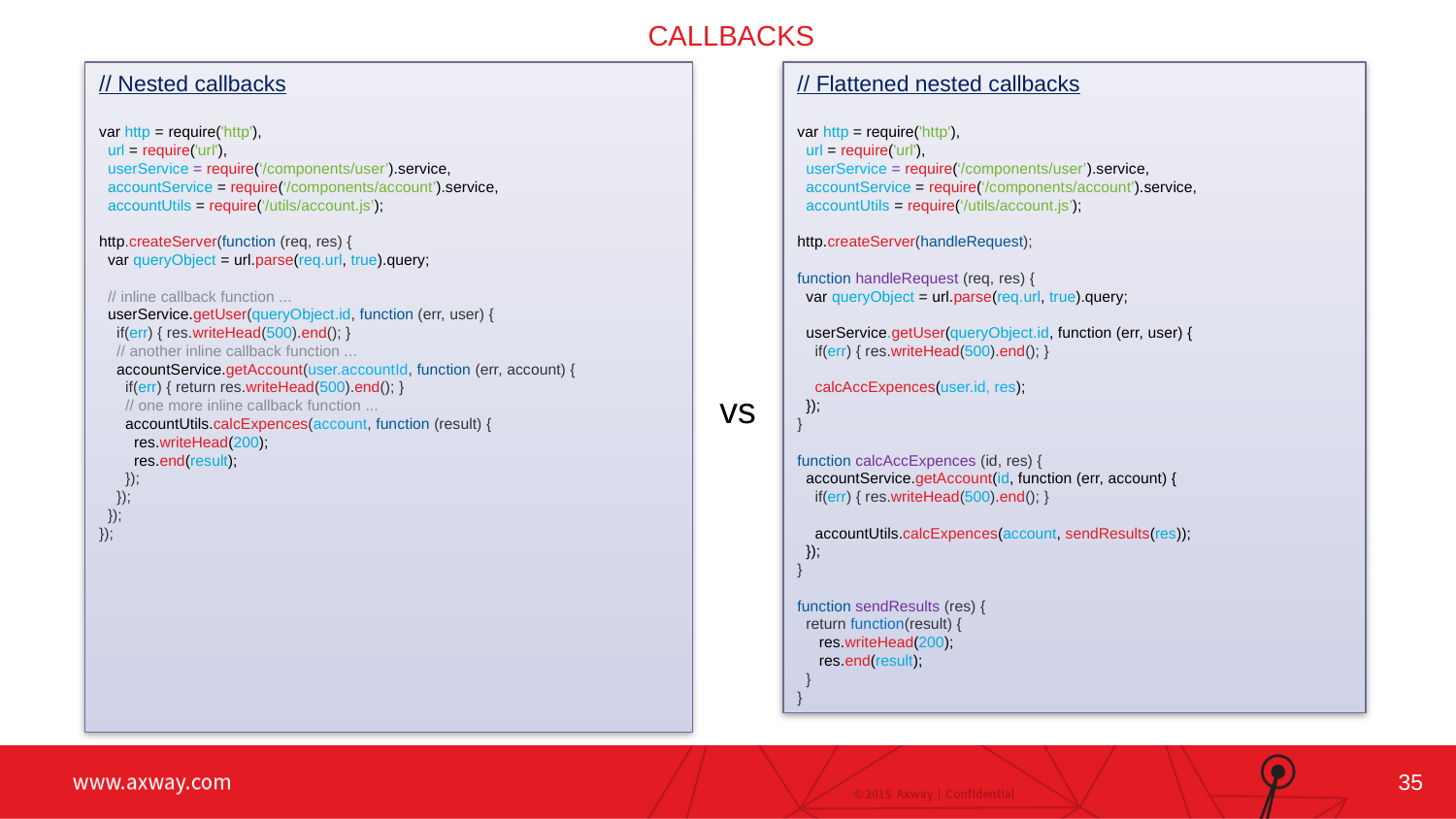

CALLBACKS

// Nested callbacks

var http = require('http'),
  url = require('url'),
  userService = require(‘/components/user’).service,
  accountService = require(‘/components/account’).service,
  accountUtils = require(‘/utils/account.js’);

http.createServer(function (req, res) {
  var queryObject = url.parse(req.url, true).query;

  // inline callback function ...
  userService.getUser(queryObject.id, function (err, user) {
    if(err) { res.writeHead(500).end(); }
    // another inline callback function ...
    accountService.getAccount(user.accountId, function (err, account) {
      if(err) { return res.writeHead(500).end(); }
      // one more inline callback function ...
      accountUtils.calcExpences(account, function (result) {
        res.writeHead(200);
        res.end(result);
      });
    });
  });
});

// Flattened nested callbacks

var http = require('http'),
  url = require('url'),
  userService = require(‘/components/user’).service,
  accountService = require(‘/components/account’).service,
  accountUtils = require(‘/utils/account.js’);

http.createServer(handleRequest);

function handleRequest (req, res) {
  var queryObject = url.parse(req.url, true).query;

  userService.getUser(queryObject.id, function (err, user) {
    if(err) { res.writeHead(500).end(); }

    calcAccExpences(user.id, res);
  });
}

function calcAccExpences (id, res) {
  accountService.getAccount(id, function (err, account) {
    if(err) { res.writeHead(500).end(); }

    accountUtils.calcExpences(account, sendResults(res));
  });
}

function sendResults (res) {
  return function(result) {
     res.writeHead(200);
     res.end(result);
  }
}
vs
Changing the Full-Width Photo:
Ideally new photo is 10” wide x 5” high
(this will fill the entire slide, minus bar)
Double click on photo
Right click on photo
Select “Change Picture” from menu
35